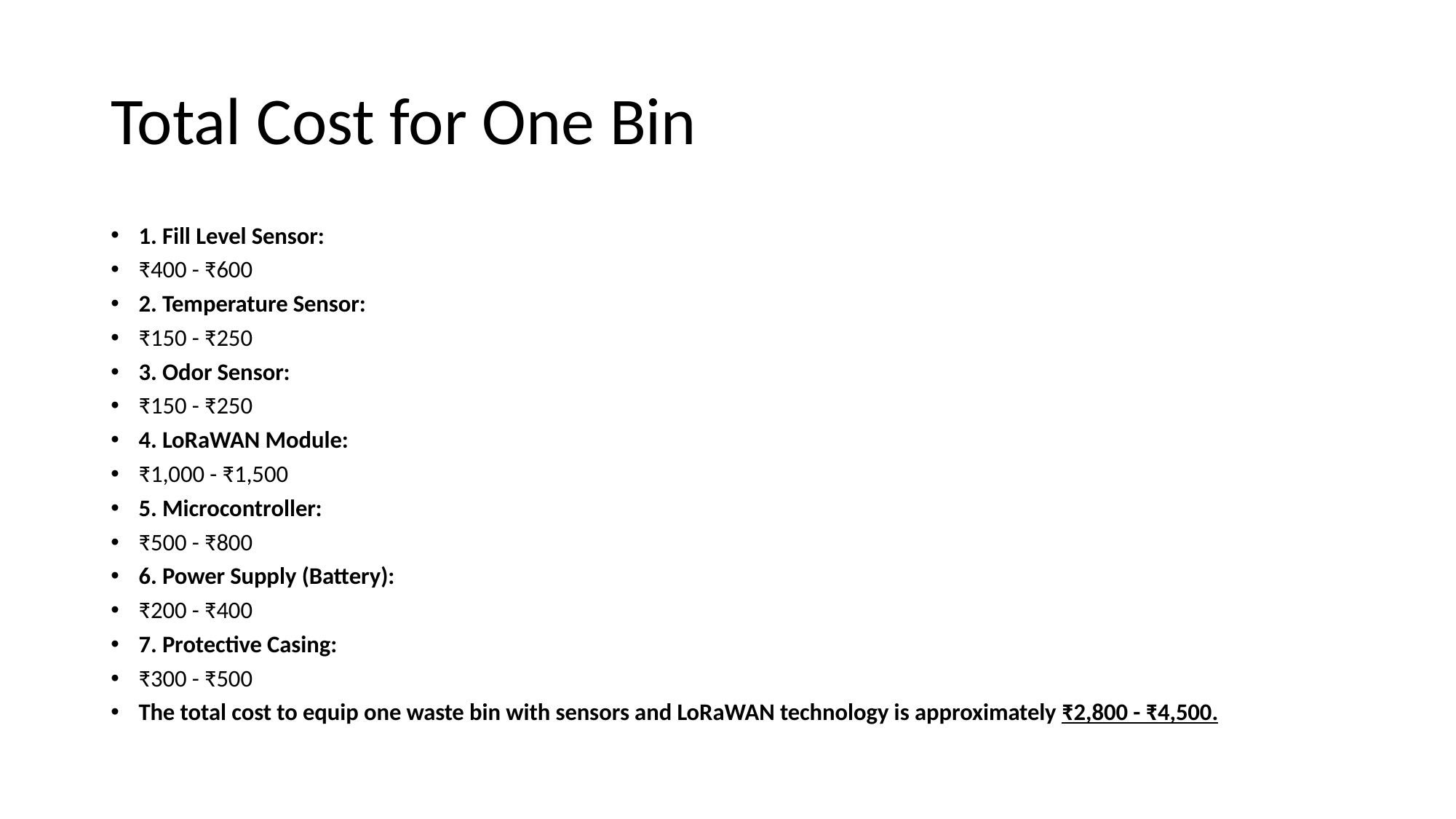

# Total Cost for One Bin
1. Fill Level Sensor:
₹400 - ₹600
2. Temperature Sensor:
₹150 - ₹250
3. Odor Sensor:
₹150 - ₹250
4. LoRaWAN Module:
₹1,000 - ₹1,500
5. Microcontroller:
₹500 - ₹800
6. Power Supply (Battery):
₹200 - ₹400
7. Protective Casing:
₹300 - ₹500
The total cost to equip one waste bin with sensors and LoRaWAN technology is approximately ₹2,800 - ₹4,500.